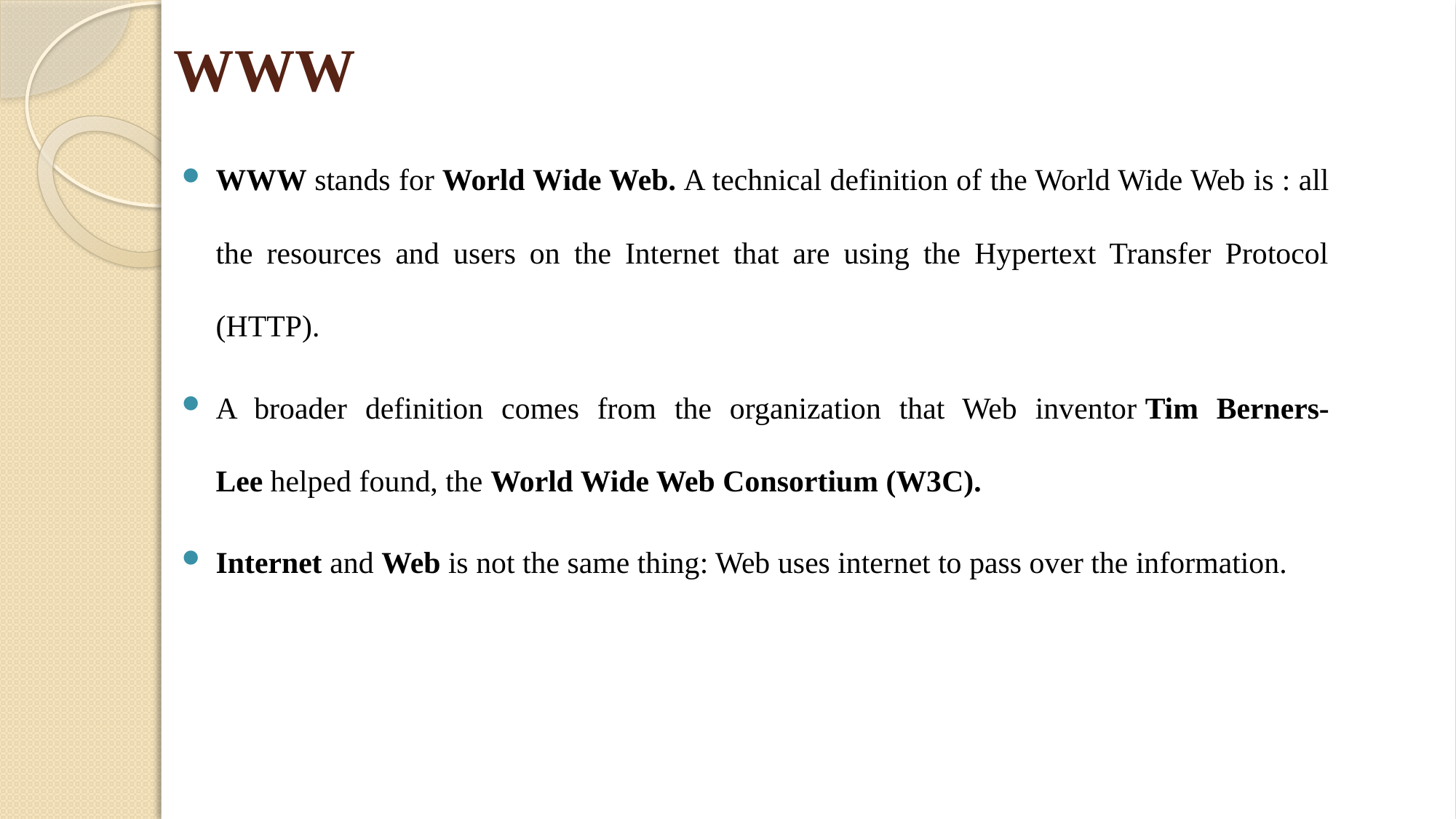

# WWW
WWW stands for World Wide Web. A technical definition of the World Wide Web is : all the resources and users on the Internet that are using the Hypertext Transfer Protocol (HTTP).
A broader definition comes from the organization that Web inventor Tim Berners-Lee helped found, the World Wide Web Consortium (W3C).
Internet and Web is not the same thing: Web uses internet to pass over the information.